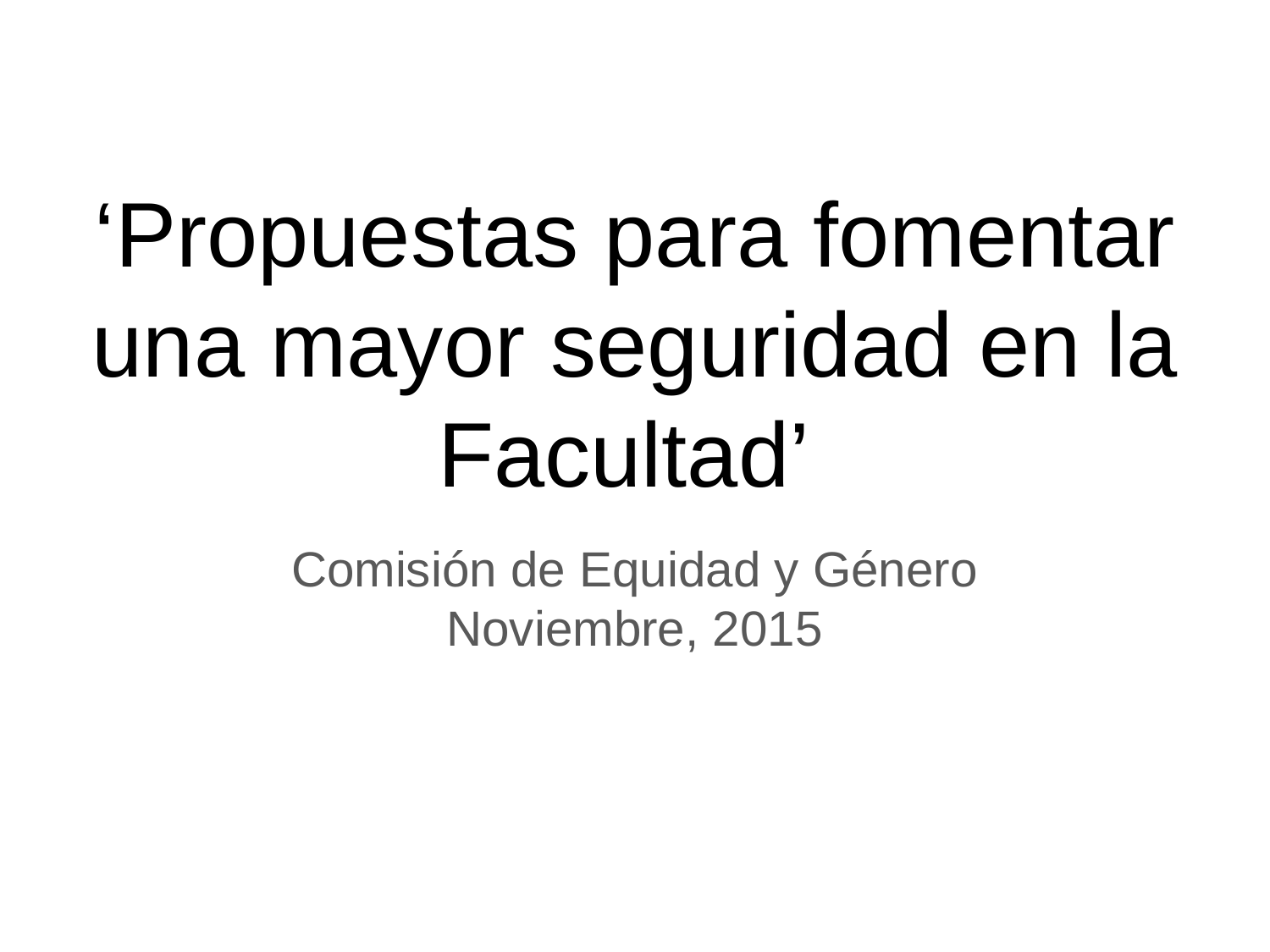

# ‘Propuestas para fomentar una mayor seguridad en la Facultad’
Comisión de Equidad y Género
Noviembre, 2015